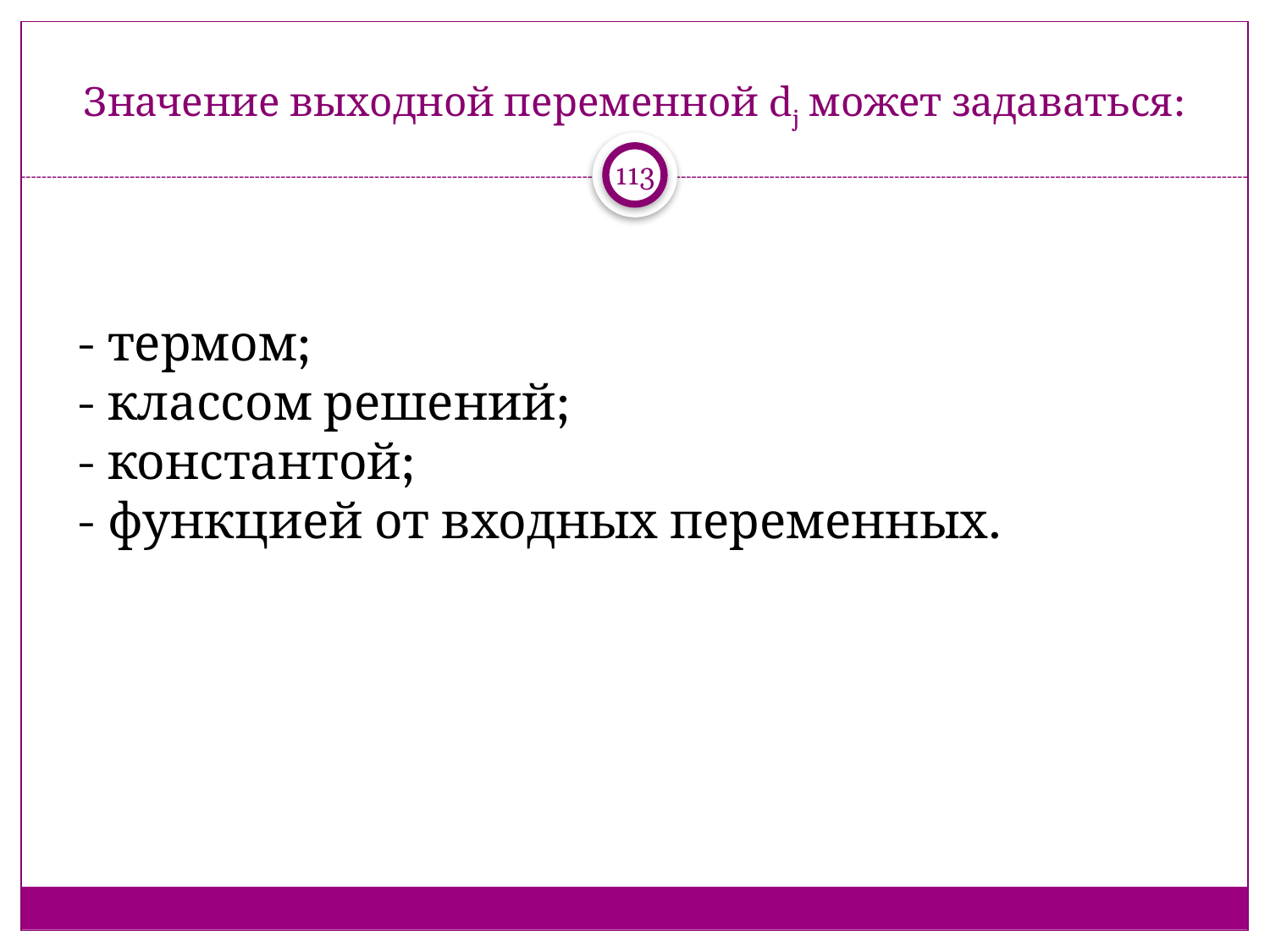

# Значение выходной переменной dj может задаваться:
113
- термом;
- классом решений;
- константой;
- функцией от входных переменных.